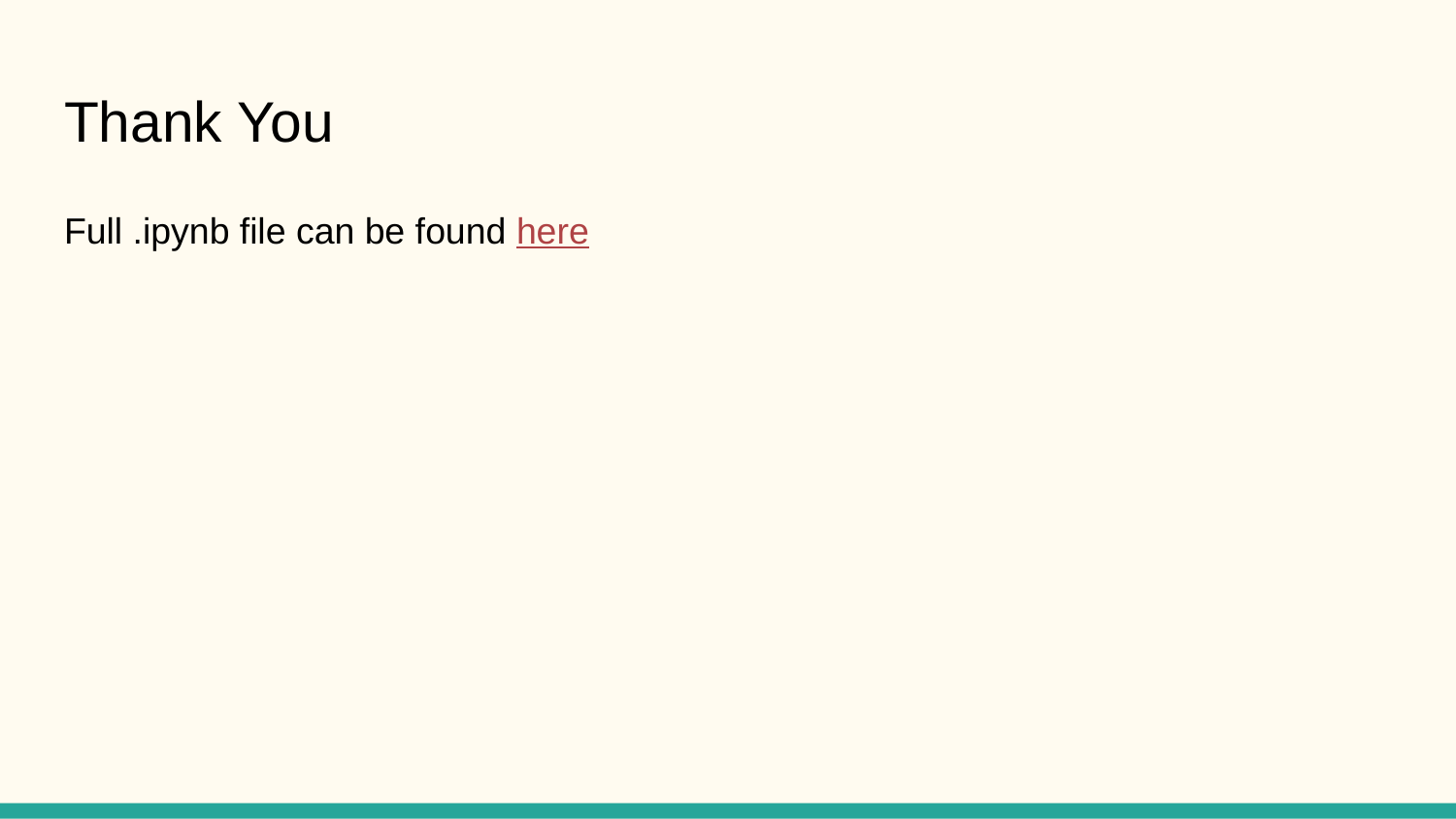

# Thank You
Full .ipynb file can be found here